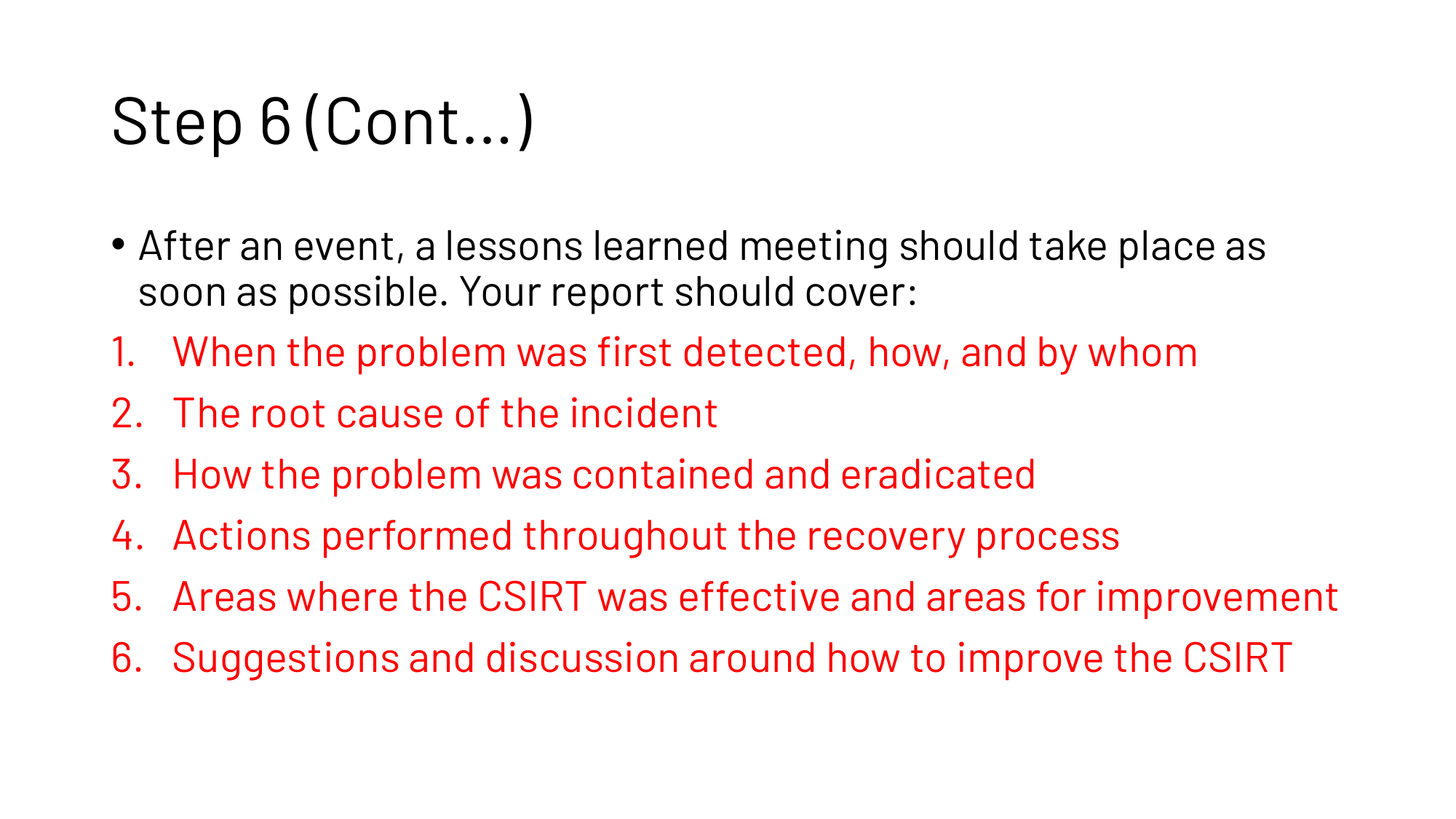

# Step 6 (Cont…)
After an event, a lessons learned meeting should take place as soon as possible. Your report should cover:
When the problem was first detected, how, and by whom
The root cause of the incident
How the problem was contained and eradicated
Actions performed throughout the recovery process
Areas where the CSIRT was effective and areas for improvement
Suggestions and discussion around how to improve the CSIRT